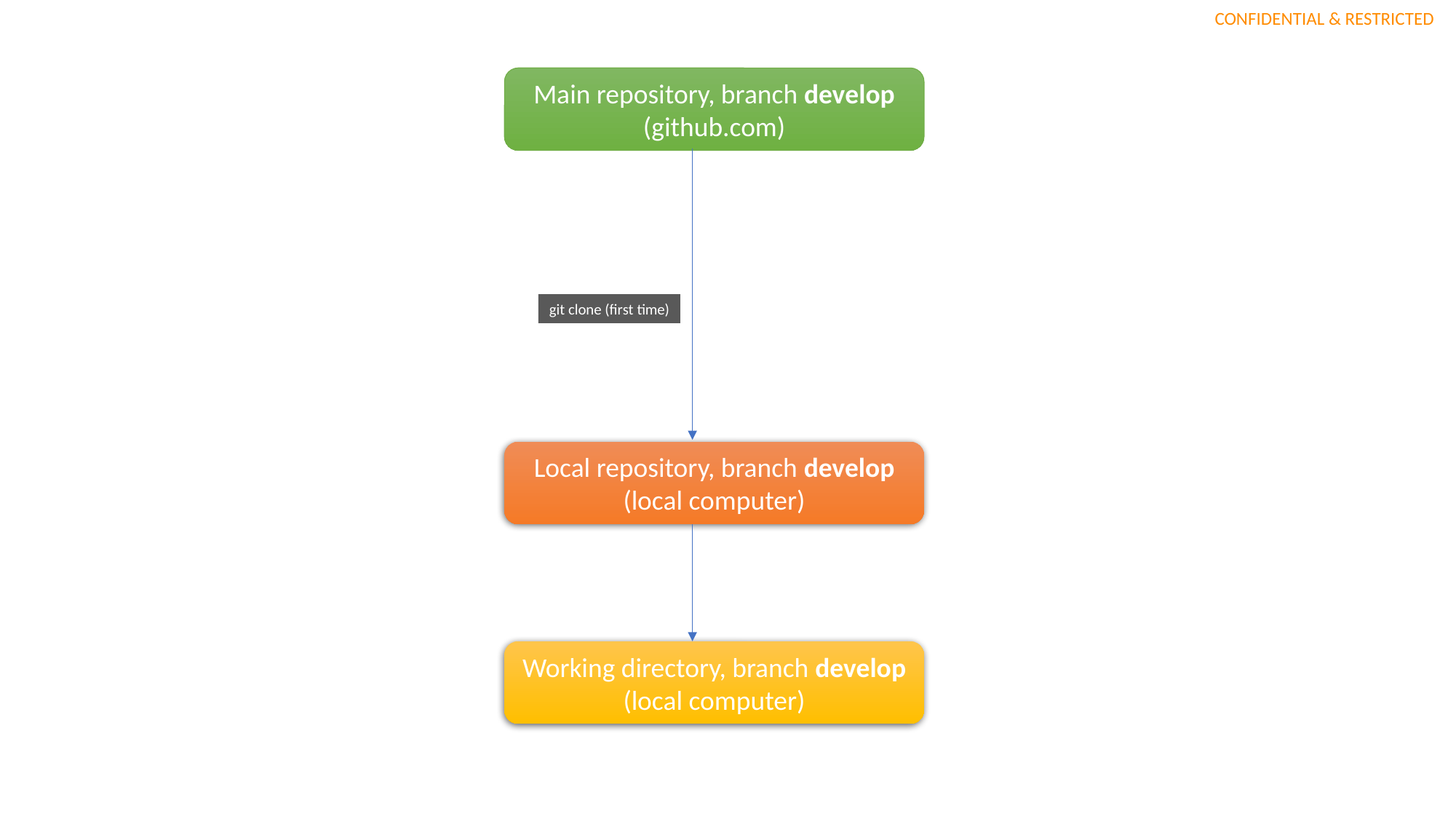

Main repository, branch develop
(github.com)
git clone (first time)
Local repository, branch develop
(local computer)
Working directory, branch develop
(local computer)